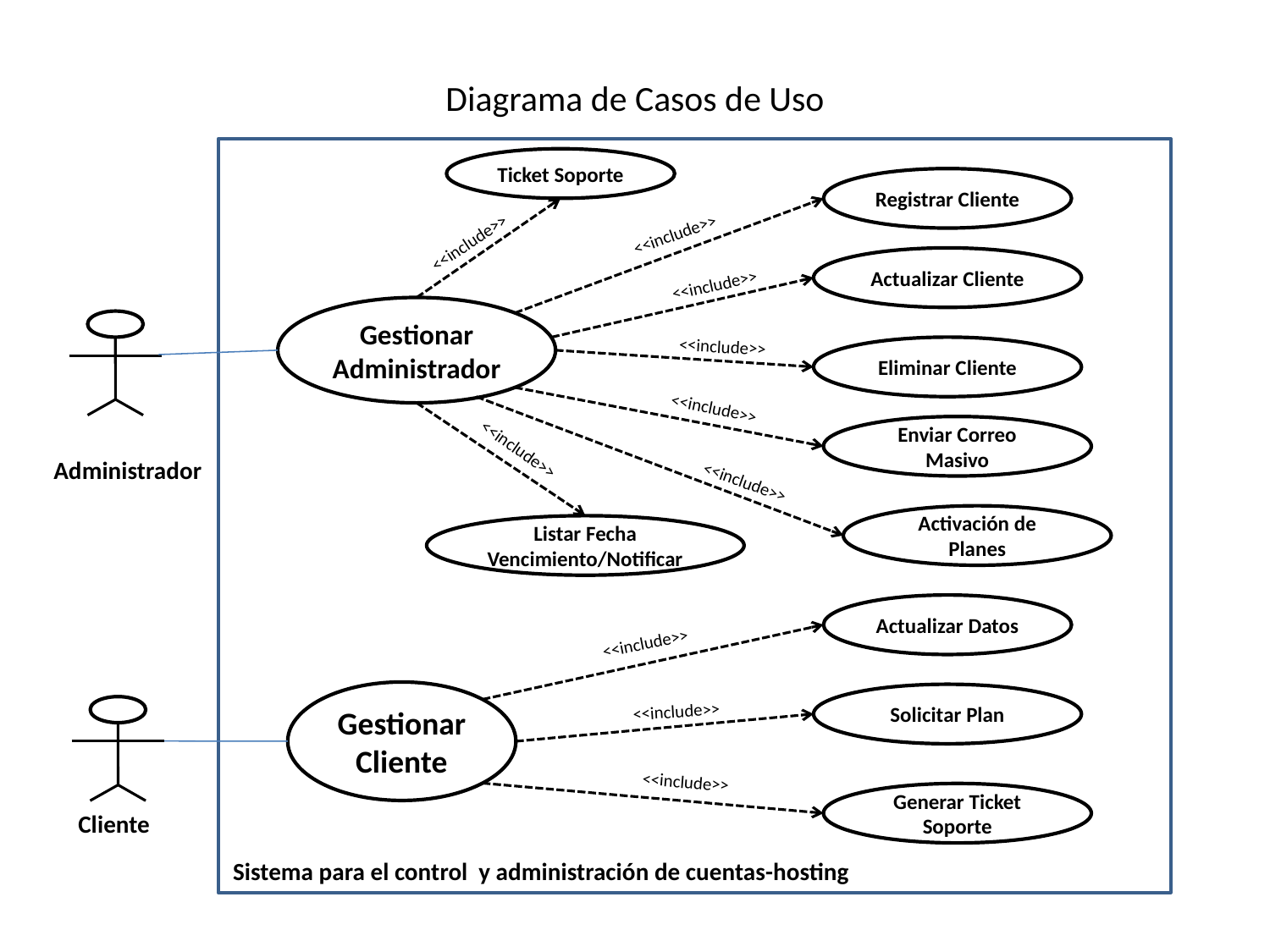

# Diagrama de Casos de Uso

Ticket Soporte
Registrar Cliente

<<include>>
<<include>>
Actualizar Cliente
<<include>>
Gestionar Administrador

<<include>>
Eliminar Cliente
<<include>>
Enviar Correo Masivo
<<include>>
Administrador
<<include>>
Activación de Planes
Listar Fecha Vencimiento/Notificar
Actualizar Datos
<<include>>
Gestionar Cliente
Solicitar Plan
<<include>>

<<include>>
Generar Ticket Soporte
Cliente
Sistema para el control  y administración de cuentas-hosting